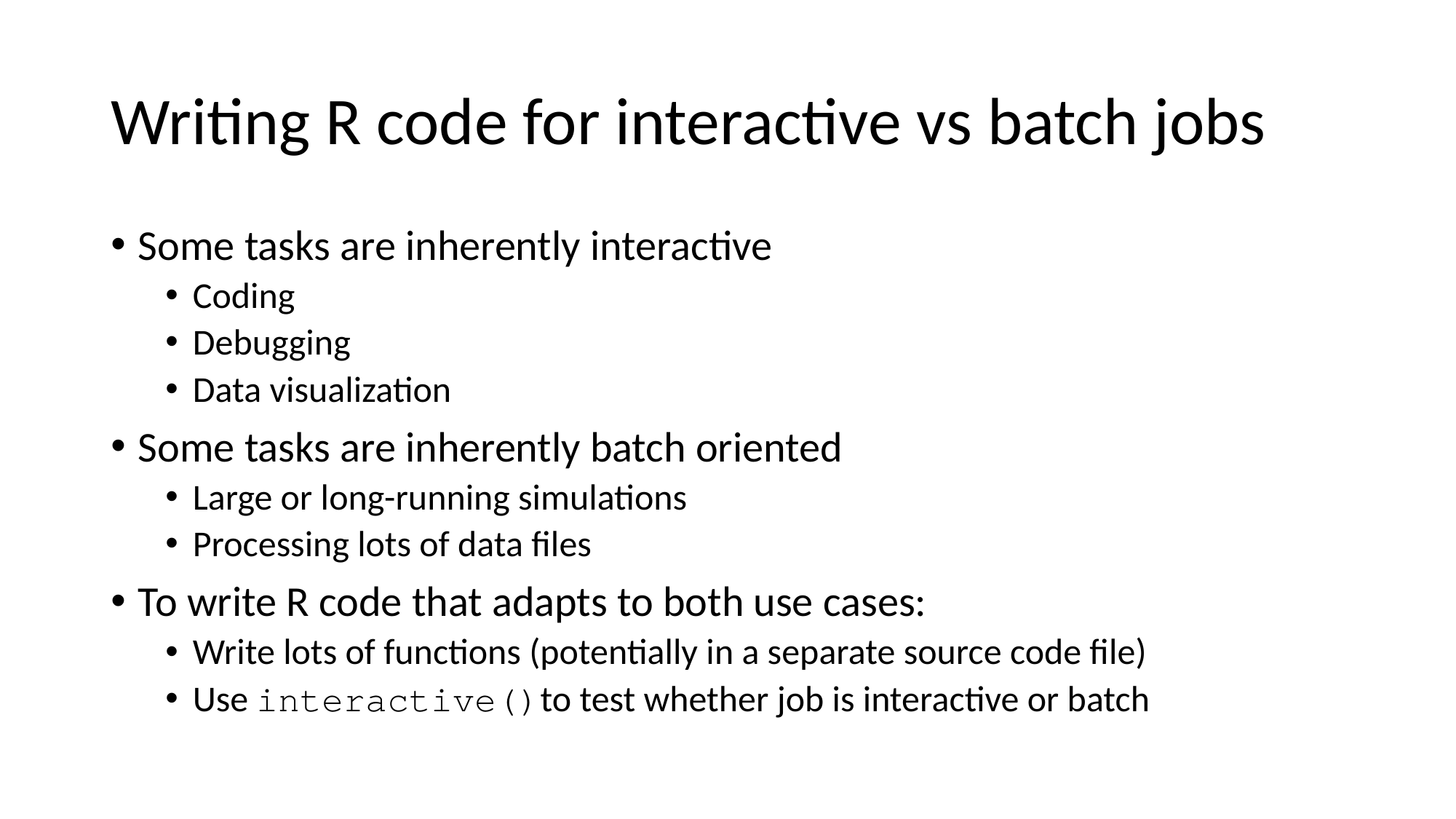

# Writing R code for interactive vs batch jobs
Some tasks are inherently interactive
Coding
Debugging
Data visualization
Some tasks are inherently batch oriented
Large or long-running simulations
Processing lots of data files
To write R code that adapts to both use cases:
Write lots of functions (potentially in a separate source code file)
Use interactive()to test whether job is interactive or batch